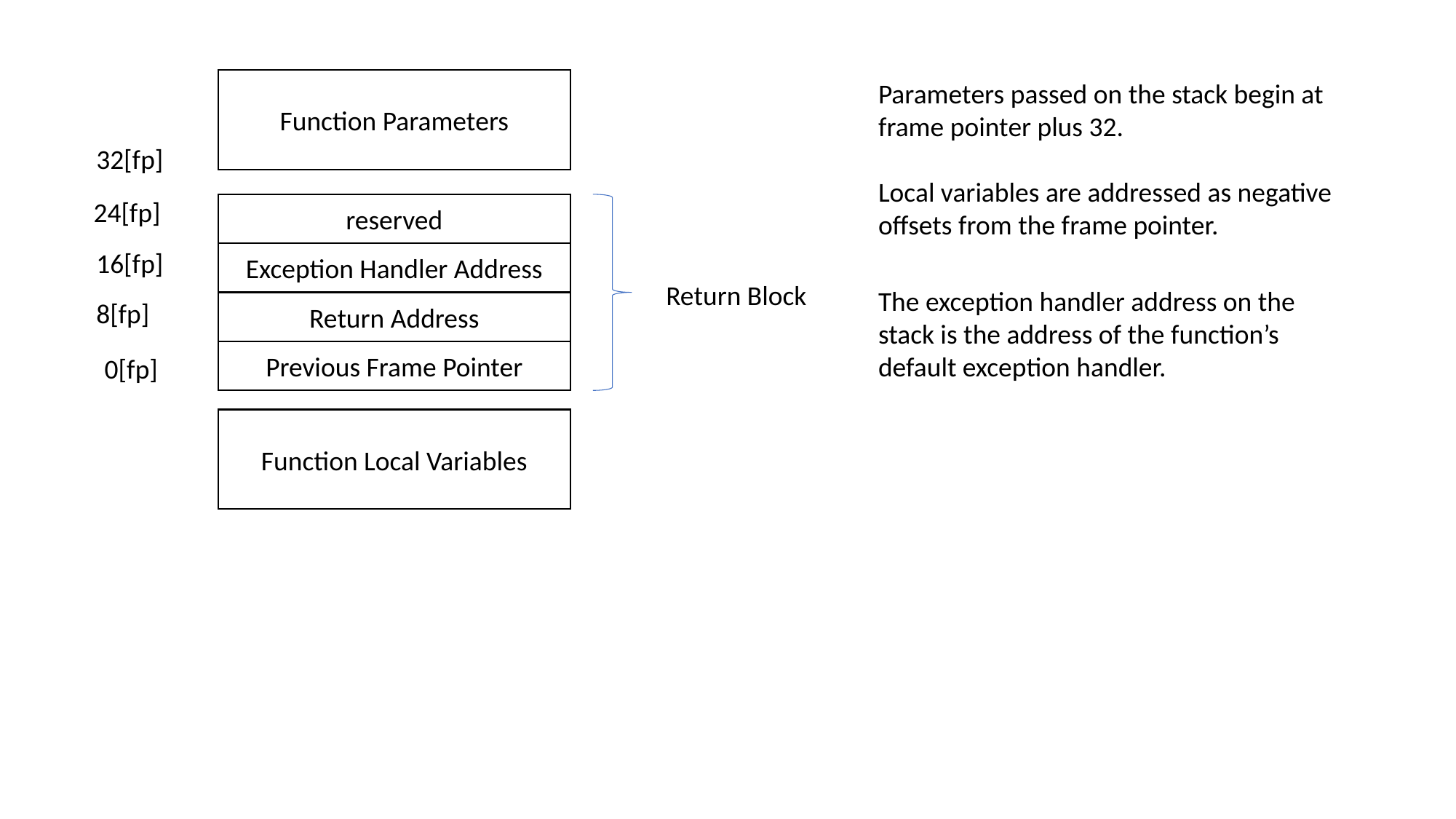

Function Parameters
Parameters passed on the stack begin at frame pointer plus 32.

Local variables are addressed as negative offsets from the frame pointer.
32[fp]
24[fp]
reserved

16[fp]
Exception Handler Address
Return Block
The exception handler address on the stack is the address of the function’s default exception handler.
8[fp]
Return Address
Previous Frame Pointer
0[fp]
Function Local Variables